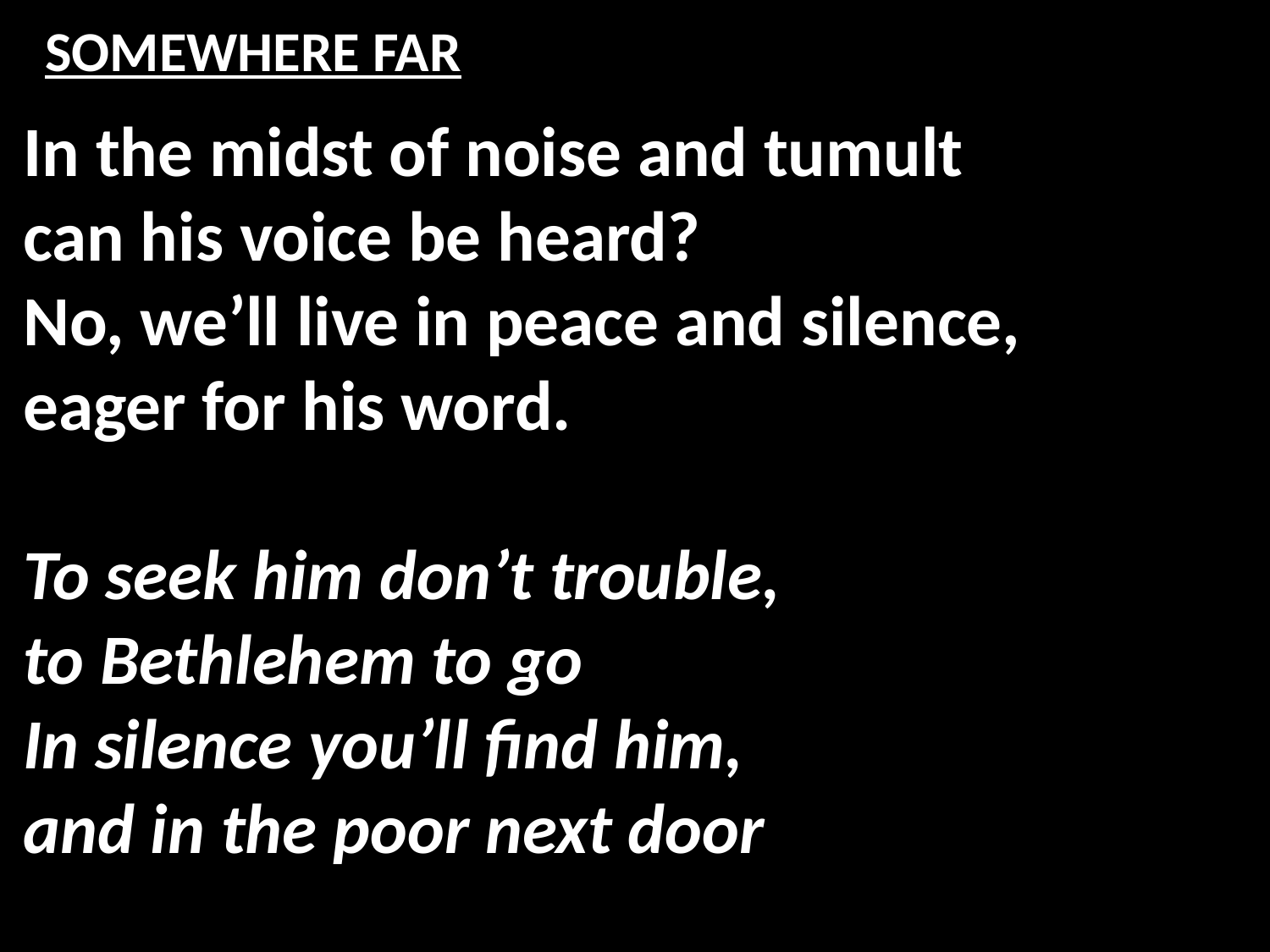

# SOMEWHERE FAR
In the midst of noise and tumult
can his voice be heard?
No, we’ll live in peace and silence,
eager for his word.

To seek him don’t trouble,
to Bethlehem to go
In silence you’ll find him,
and in the poor next door